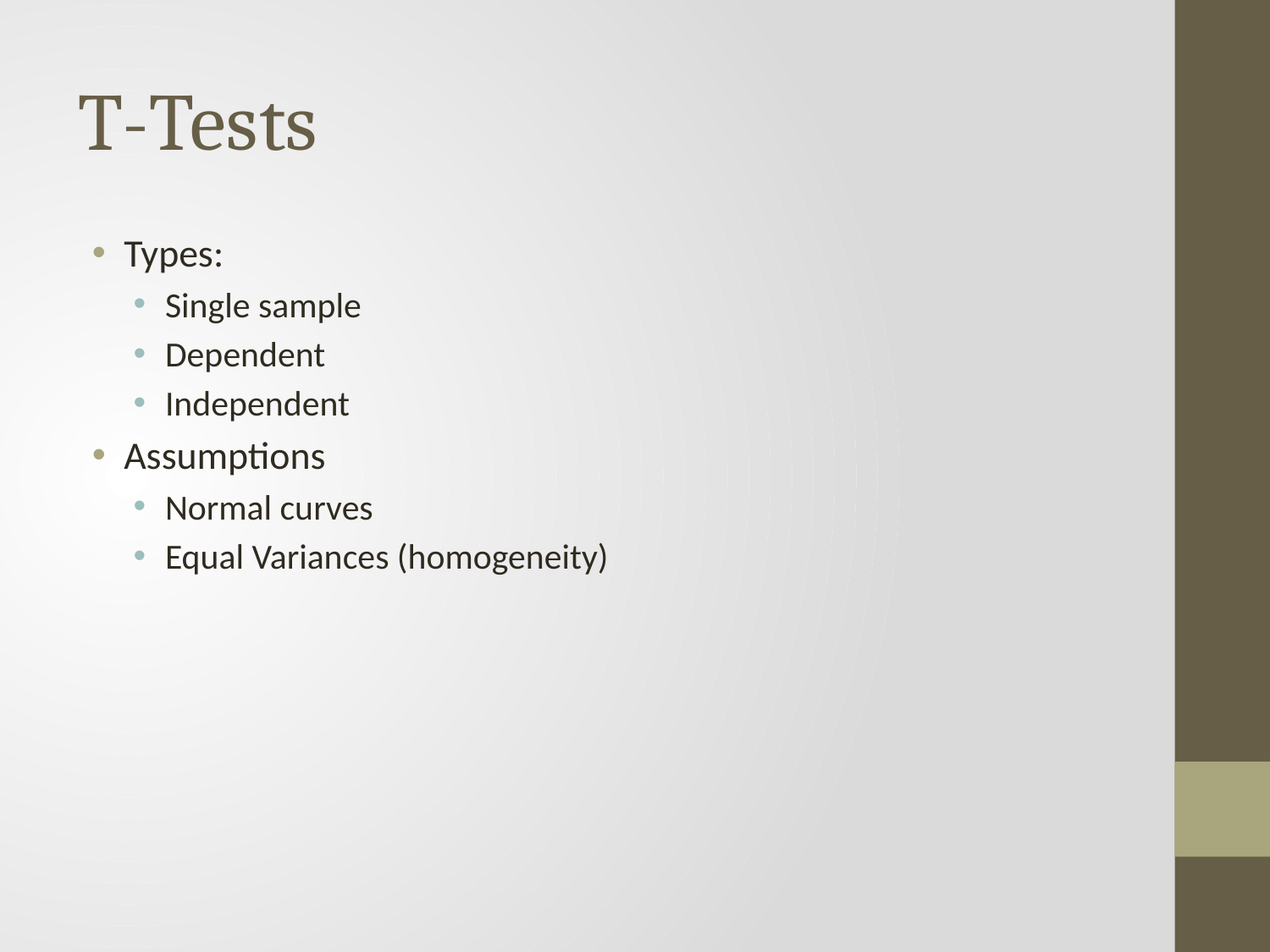

# T-Tests
Types:
Single sample
Dependent
Independent
Assumptions
Normal curves
Equal Variances (homogeneity)